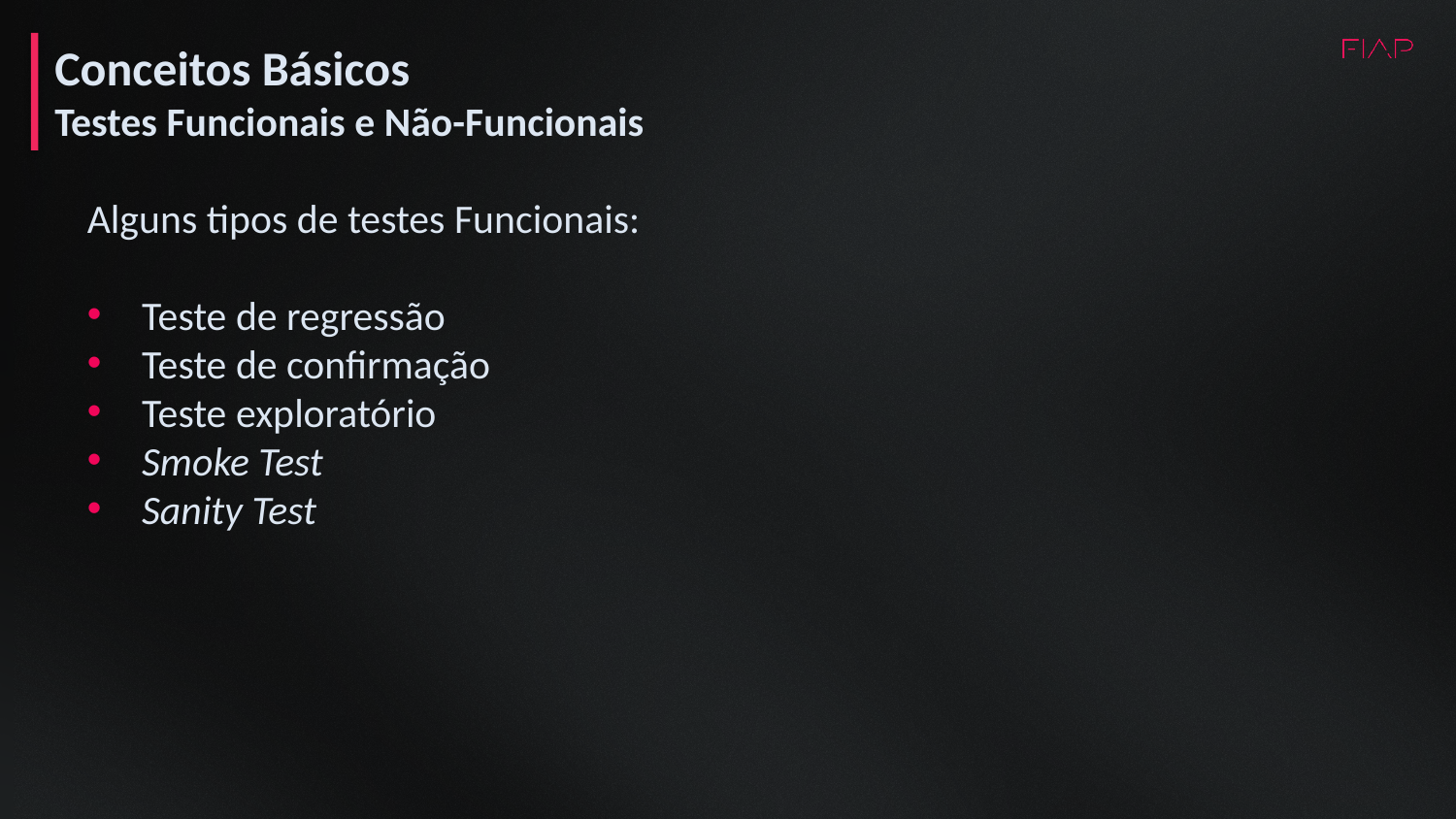

Conceitos Básicos
Testes Funcionais e Não-Funcionais

Alguns tipos de testes Funcionais:

Teste de regressão
Teste de confirmação
Teste exploratório
Smoke Test
Sanity Test